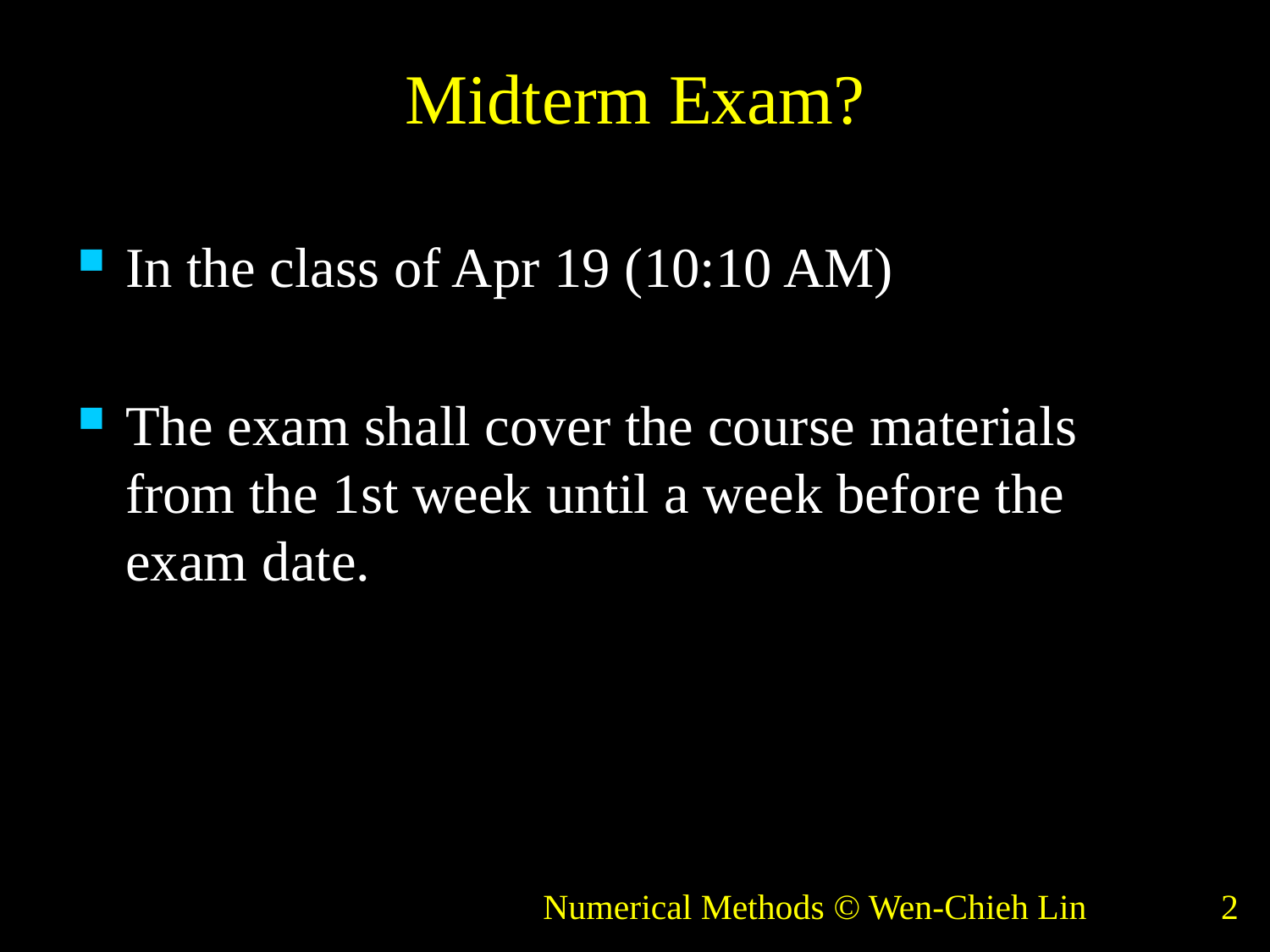

# Midterm Exam?
In the class of Apr 19 (10:10 AM)

The exam shall cover the course materials from the 1st week until a week before the exam date.

Numerical Methods © Wen-Chieh Lin
2